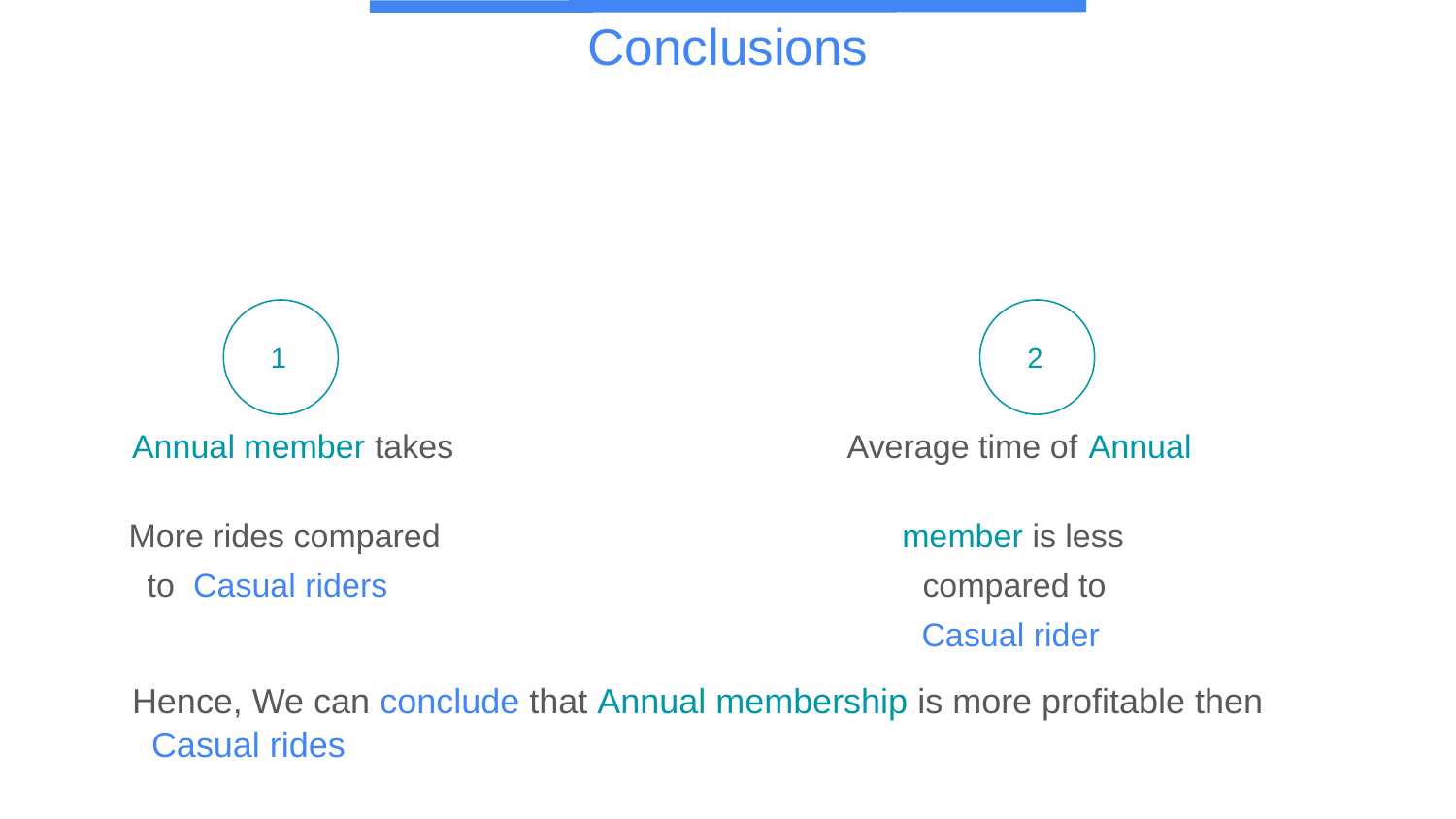

# Conclusions

       Annual member takes                                           Average time of Annual
       More rides compared                                                  member is less
         to  Casual riders                                                          compared to
                                                                                             Casual rider

       Hence, We can conclude that Annual membership is more profitable then

         Casual rides
  1
  2